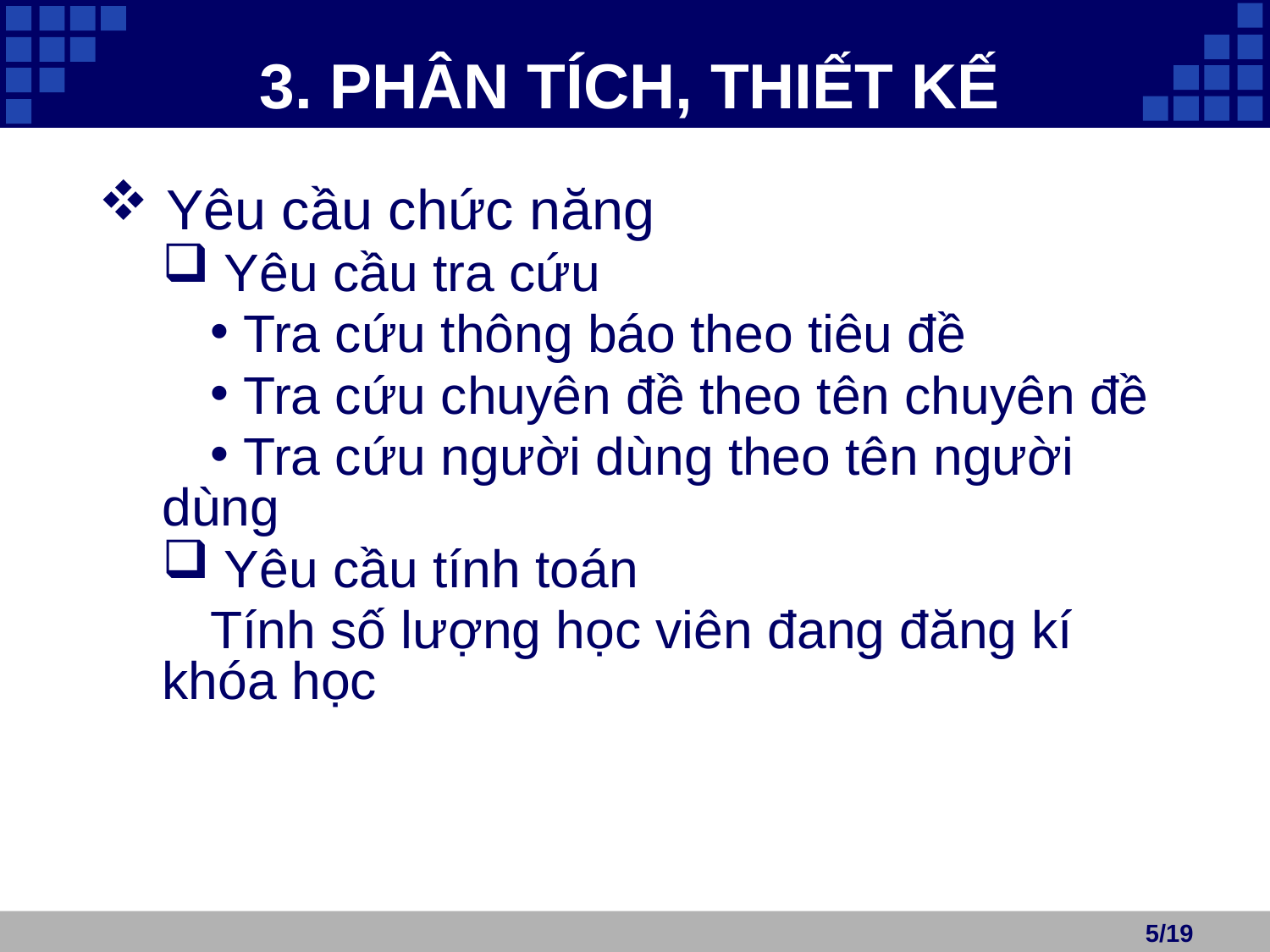

# 3. PHÂN TÍCH, THIẾT KẾ
 Yêu cầu chức năng
 Yêu cầu tra cứu
 Tra cứu thông báo theo tiêu đề
 Tra cứu chuyên đề theo tên chuyên đề
 Tra cứu người dùng theo tên người dùng
 Yêu cầu tính toán
Tính số lượng học viên đang đăng kí khóa học

5/19